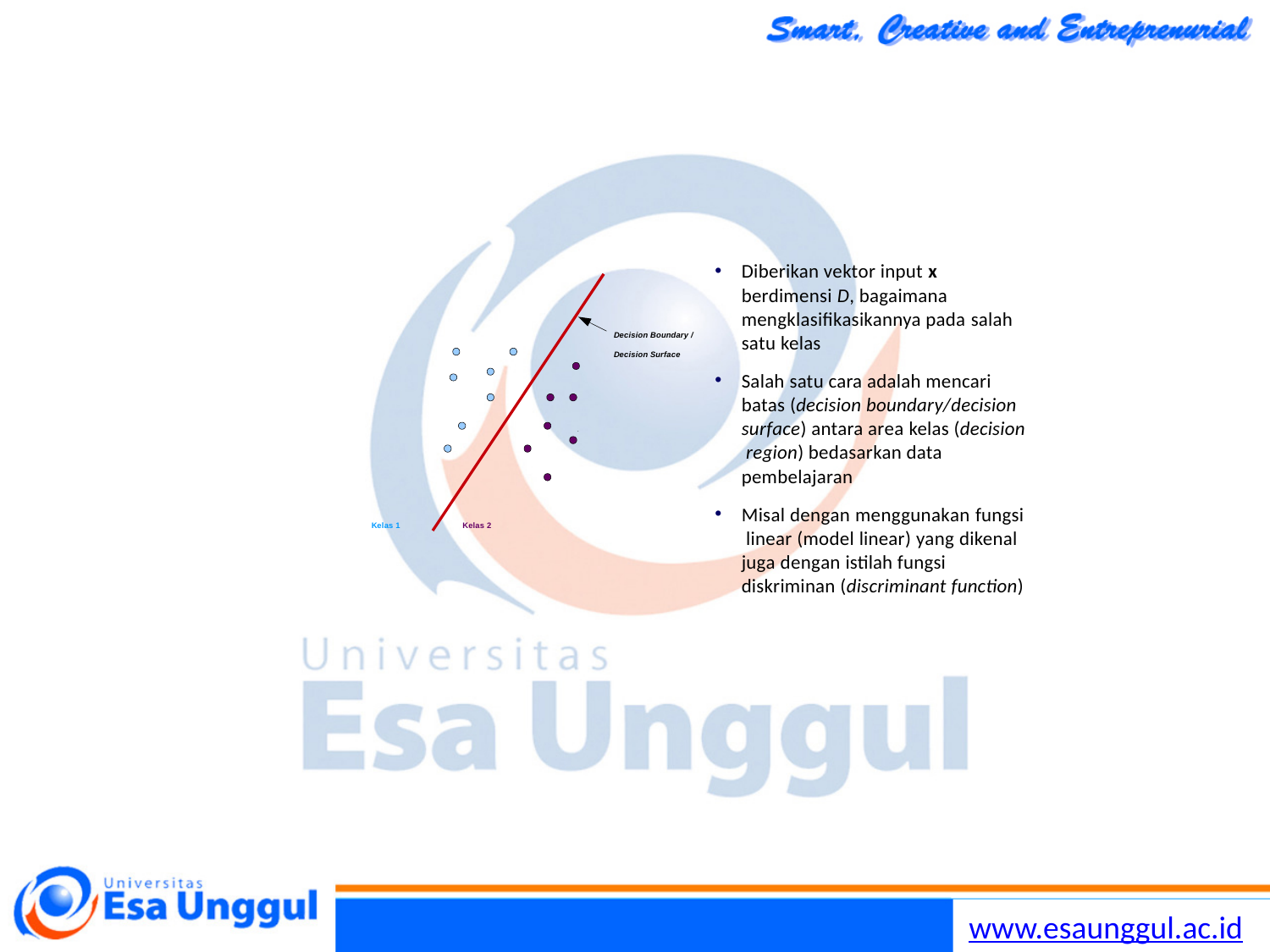

Diberikan vektor input x  berdimensi D, bagaimana  mengklasifikasikannya pada salah  satu kelas
Salah satu cara adalah mencari  batas (decision boundary/decision  surface) antara area kelas (decision  region) bedasarkan data  pembelajaran
Misal dengan menggunakan fungsi  linear (model linear) yang dikenal  juga dengan istilah fungsi  diskriminan (discriminant function)

Decision Boundary /

Decision Surface
Kelas 1
Kelas 2